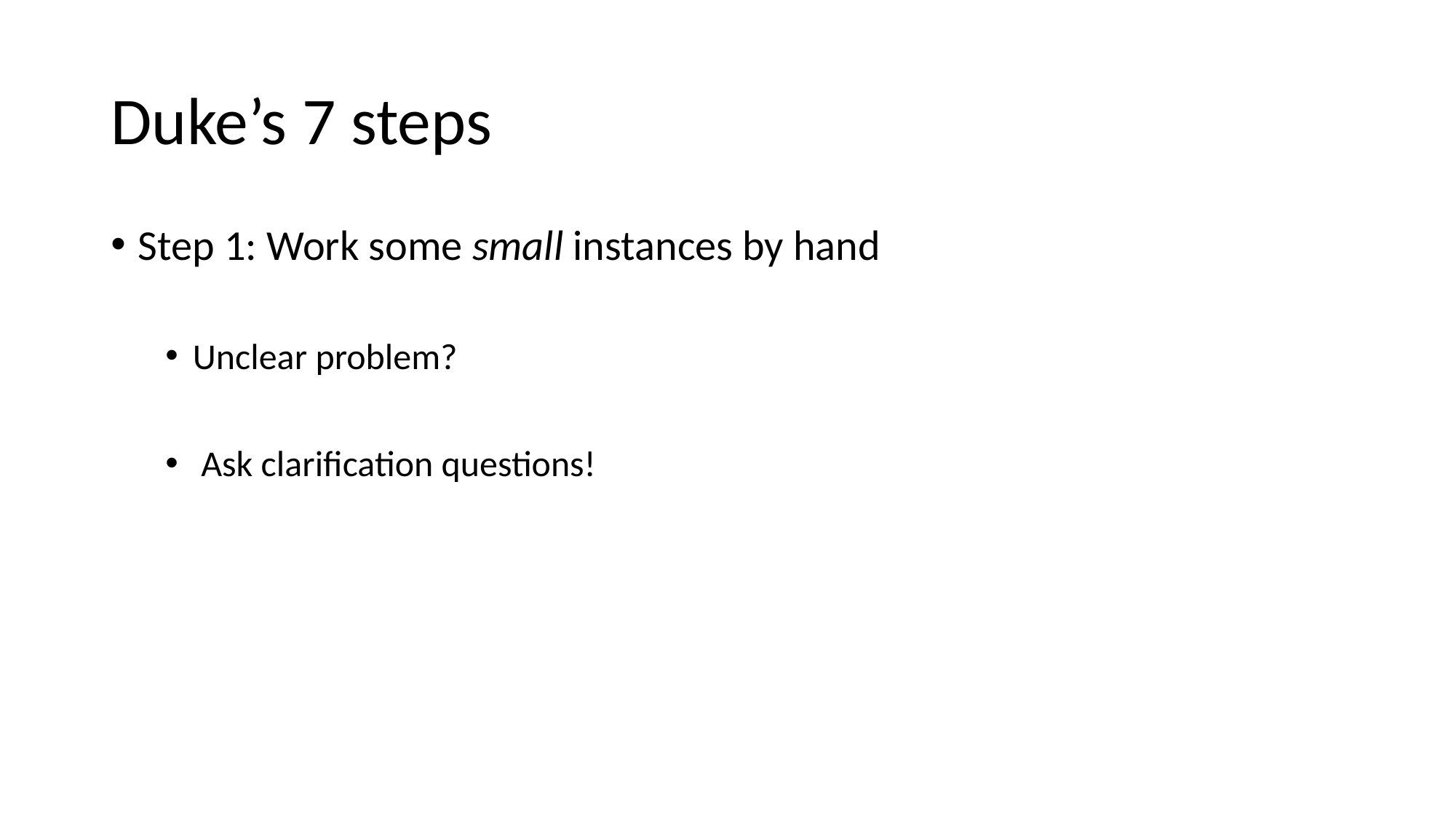

# Duke’s 7 steps
Step 1: Work some small instances by hand

Unclear problem?

 Ask clarification questions!